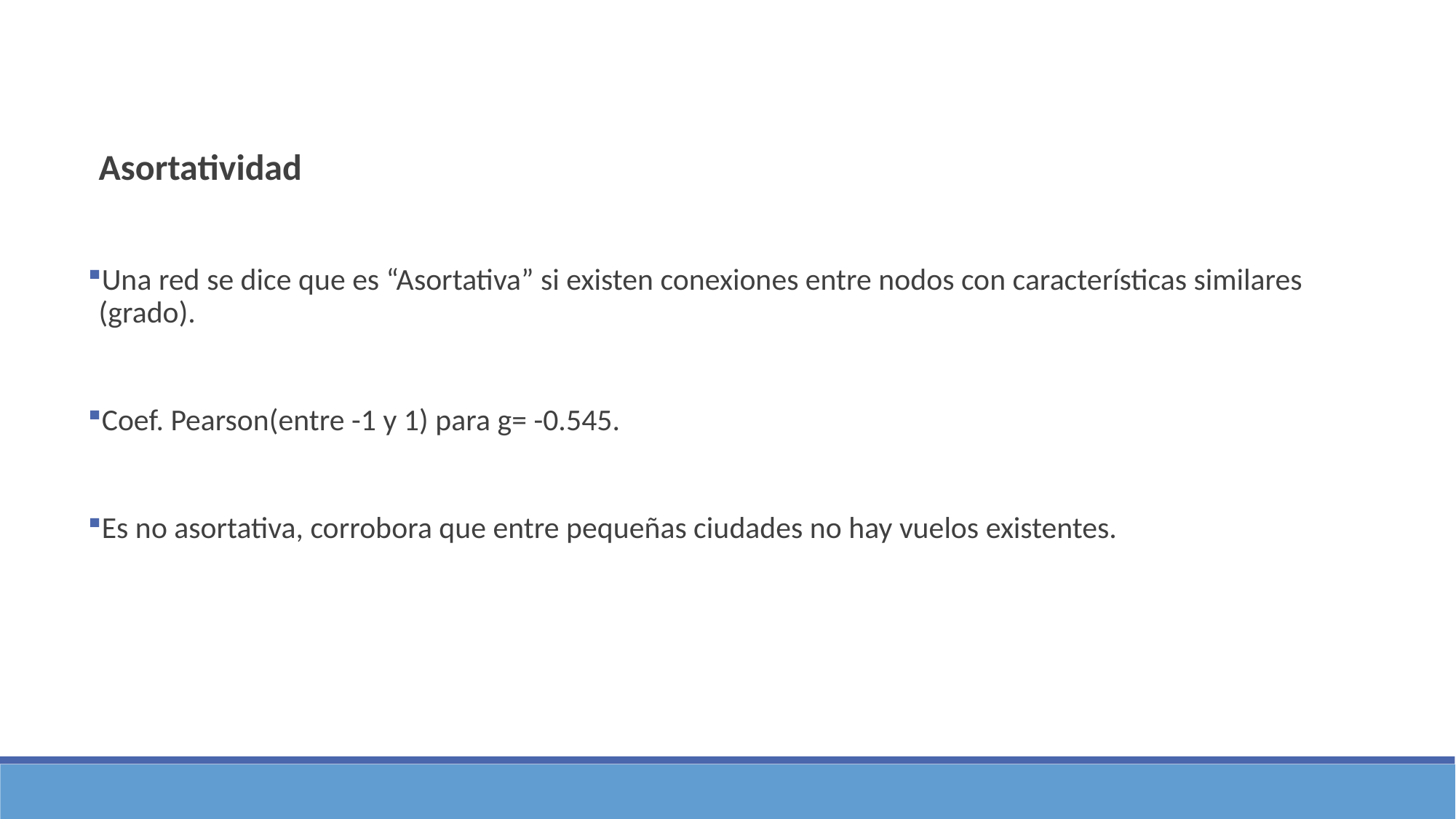

Asortatividad

Una red se dice que es “Asortativa” si existen conexiones entre nodos con características similares (grado).

Coef. Pearson(entre -1 y 1) para g= -0.545.

Es no asortativa, corrobora que entre pequeñas ciudades no hay vuelos existentes.